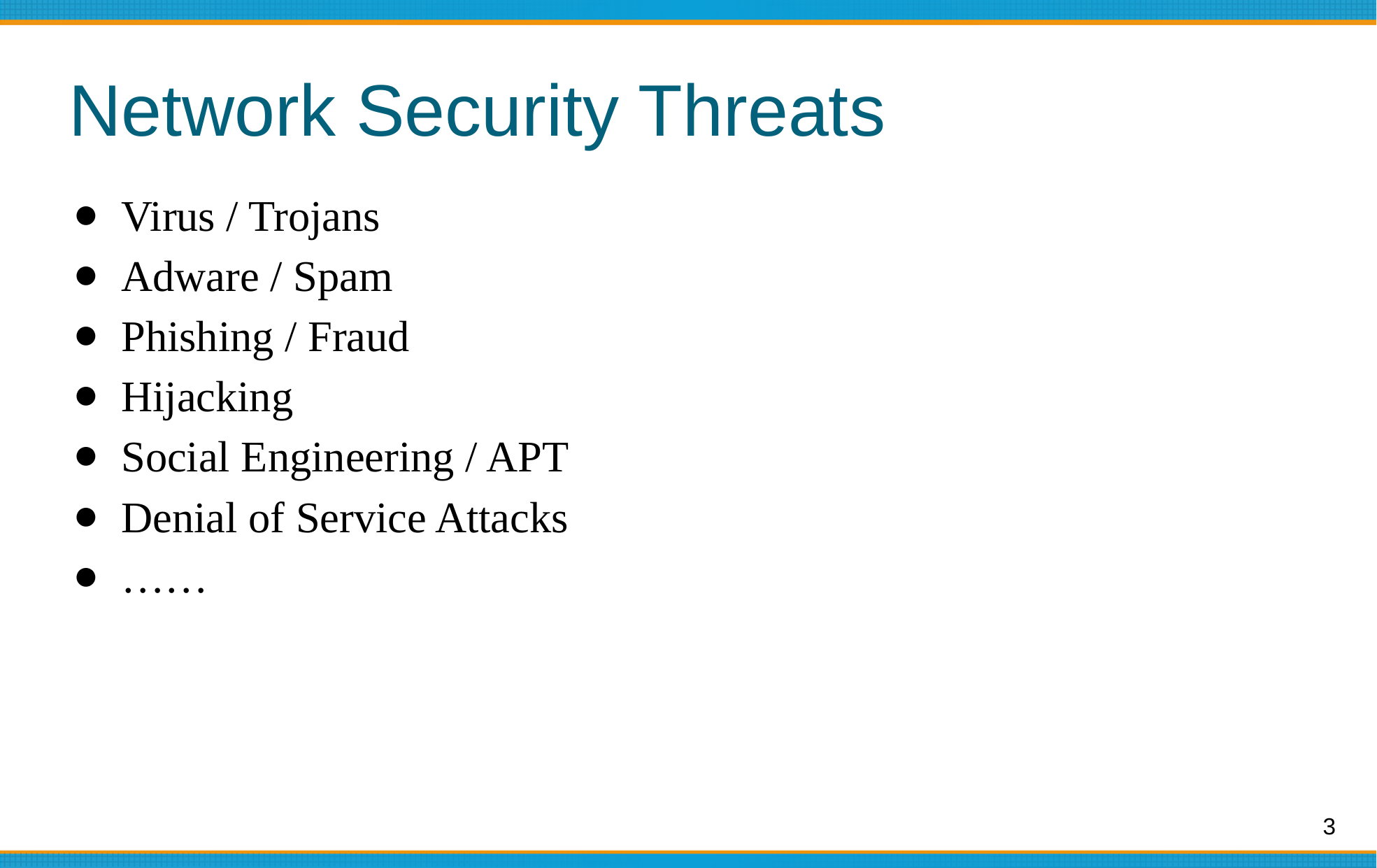

# Network Security Threats
Virus / Trojans
Adware / Spam
Phishing / Fraud
Hijacking
Social Engineering / APT
Denial of Service Attacks
……
3